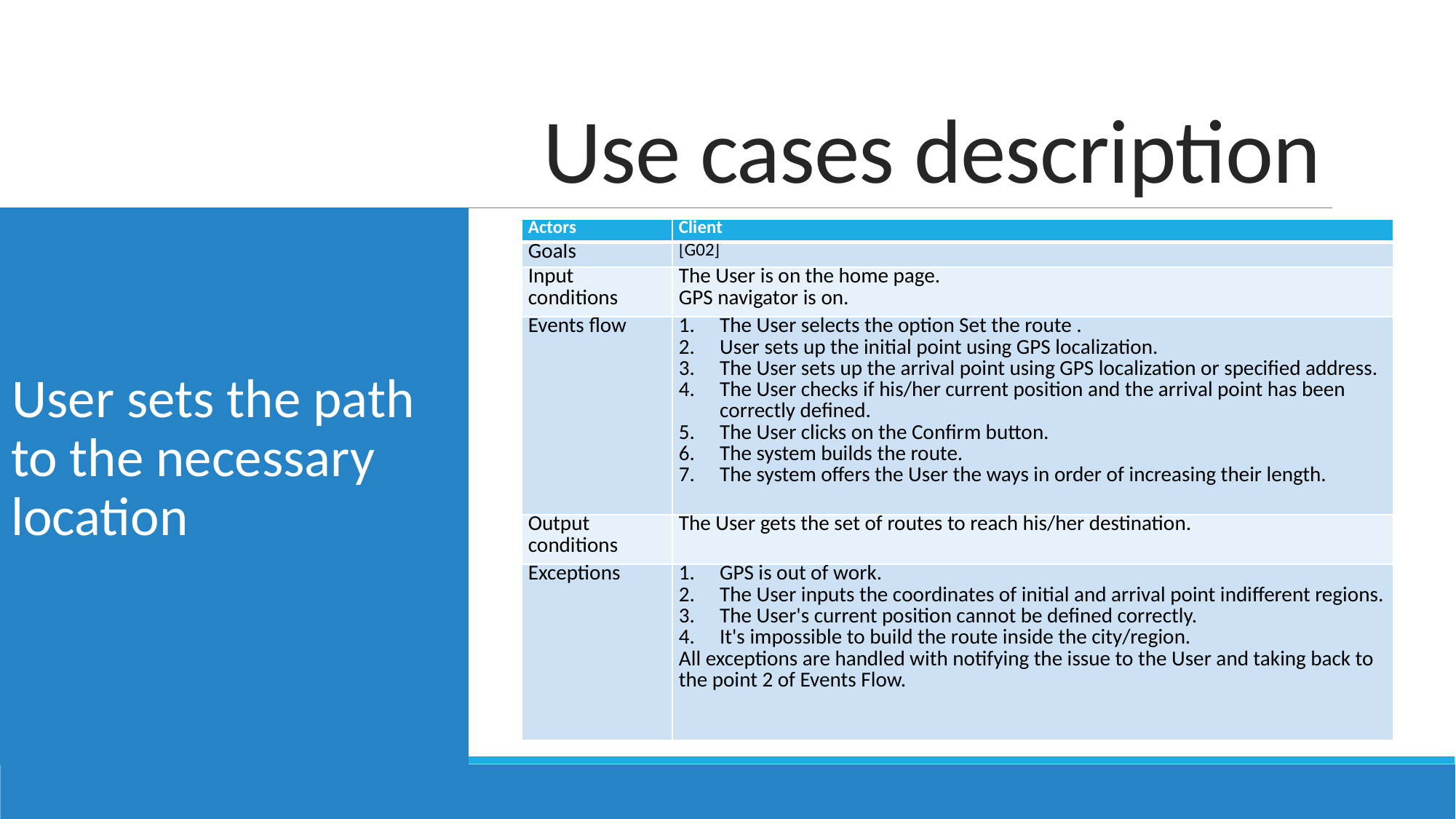

# Use cases description
User sets the path to the necessary location

| Actors | Client |
| --- | --- |
| Goals | [G02] |
| Input conditions | The User is on the home page. GPS navigator is on. |
| Events flow | The User selects the option Set the route . User sets up the initial point using GPS localization. The User sets up the arrival point using GPS localization or specified address. The User checks if his/her current position and the arrival point has been correctly defined. The User clicks on the Confirm button. The system builds the route. The system offers the User the ways in order of increasing their length. |
| Output conditions | The User gets the set of routes to reach his/her destination. |
| Exceptions | GPS is out of work. The User inputs the coordinates of initial and arrival point indifferent regions. The User's current position cannot be defined correctly. It's impossible to build the route inside the city/region. All exceptions are handled with notifying the issue to the User and taking back to the point 2 of Events Flow. |